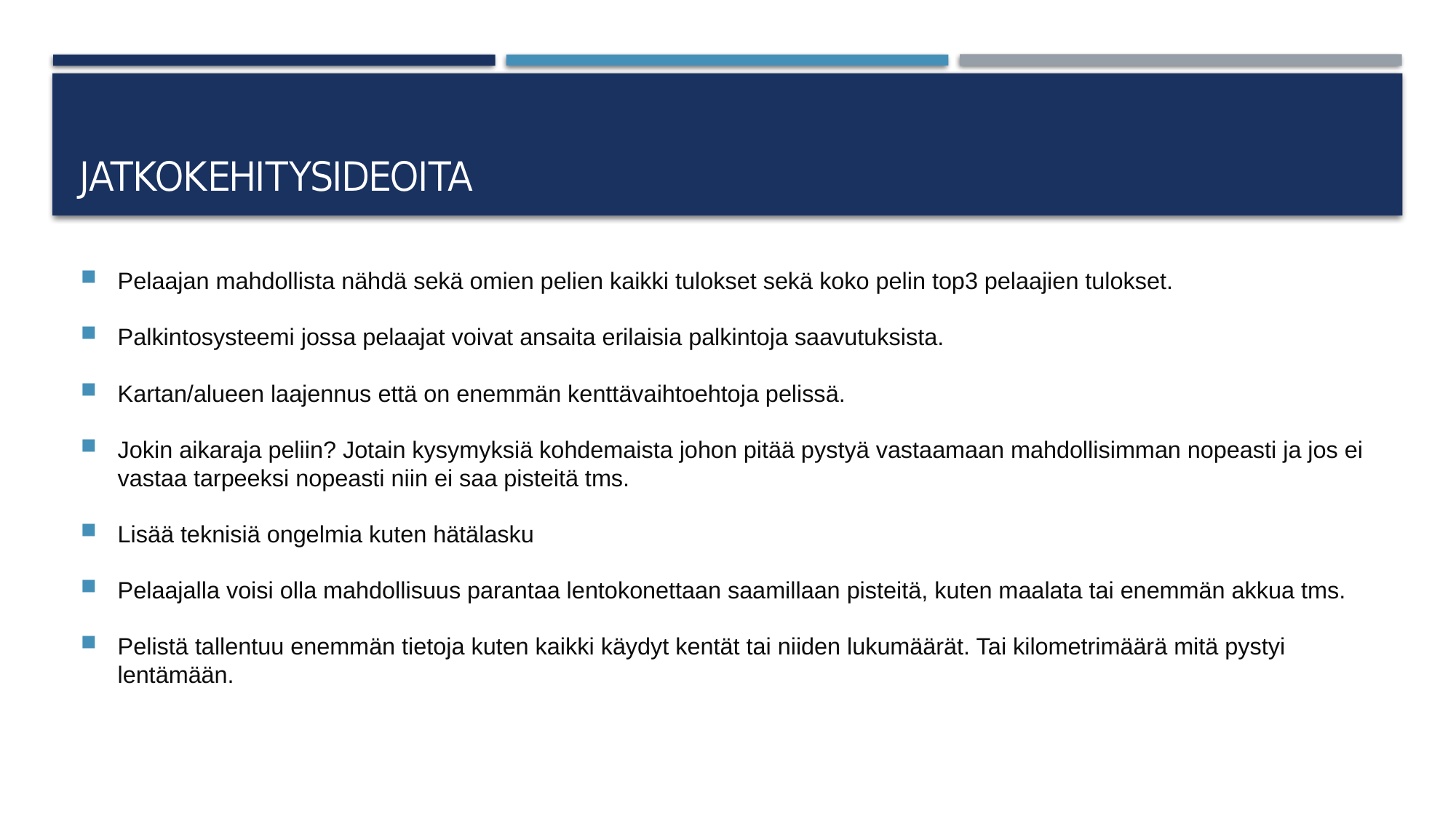

# jatkokehitysideoita
Pelaajan mahdollista nähdä sekä omien pelien kaikki tulokset sekä koko pelin top3 pelaajien tulokset.
Palkintosysteemi jossa pelaajat voivat ansaita erilaisia palkintoja saavutuksista.
Kartan/alueen laajennus että on enemmän kenttävaihtoehtoja pelissä.
Jokin aikaraja peliin? Jotain kysymyksiä kohdemaista johon pitää pystyä vastaamaan mahdollisimman nopeasti ja jos ei vastaa tarpeeksi nopeasti niin ei saa pisteitä tms.
Lisää teknisiä ongelmia kuten hätälasku
Pelaajalla voisi olla mahdollisuus parantaa lentokonettaan saamillaan pisteitä, kuten maalata tai enemmän akkua tms.
Pelistä tallentuu enemmän tietoja kuten kaikki käydyt kentät tai niiden lukumäärät. Tai kilometrimäärä mitä pystyi lentämään.